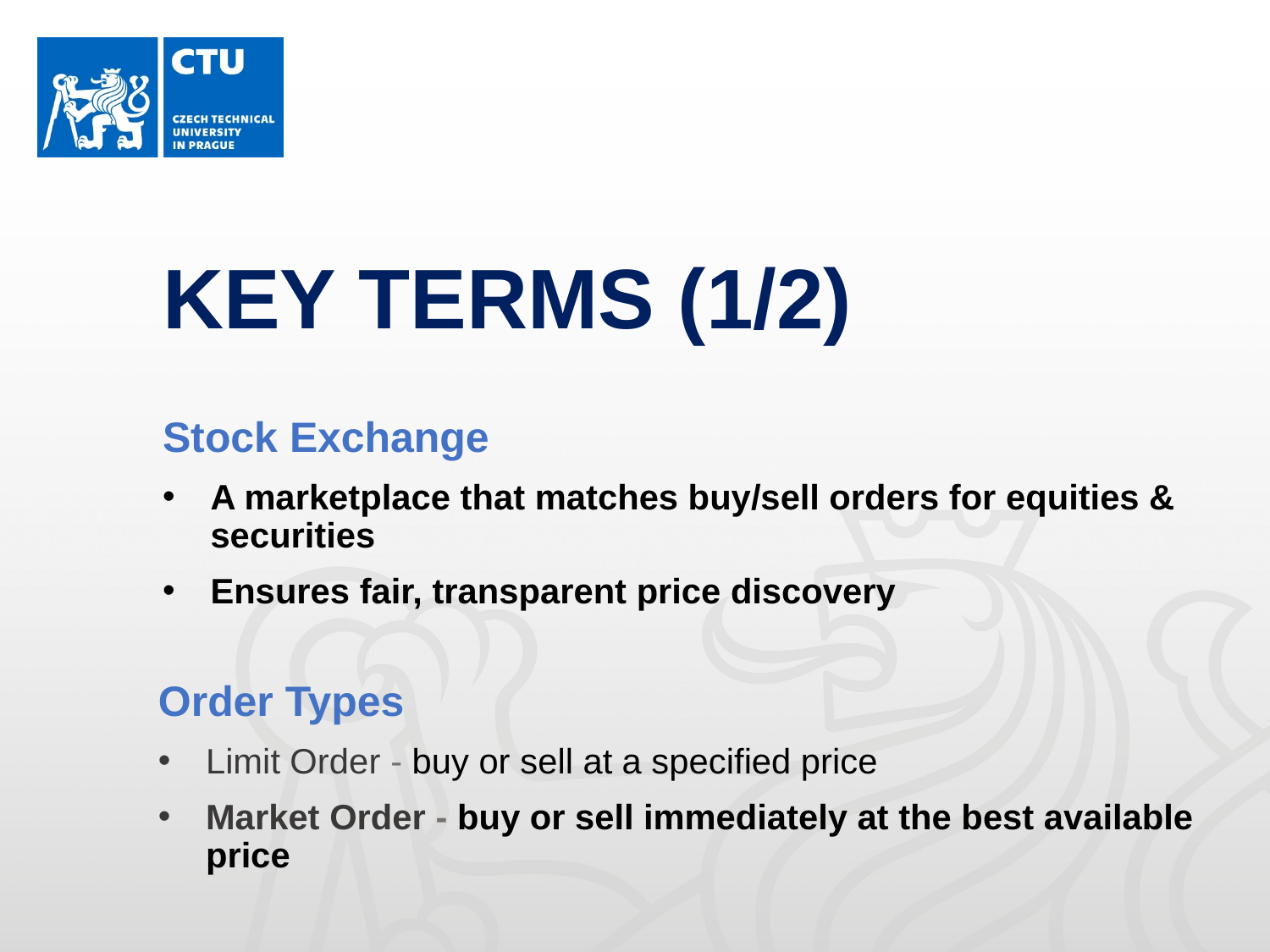

# KEY TERMS (1/2)
Stock Exchange
A marketplace that matches buy/sell orders for equities & securities
Ensures fair, transparent price discovery

Order Types
Limit Order - buy or sell at a specified price
Market Order - buy or sell immediately at the best available price